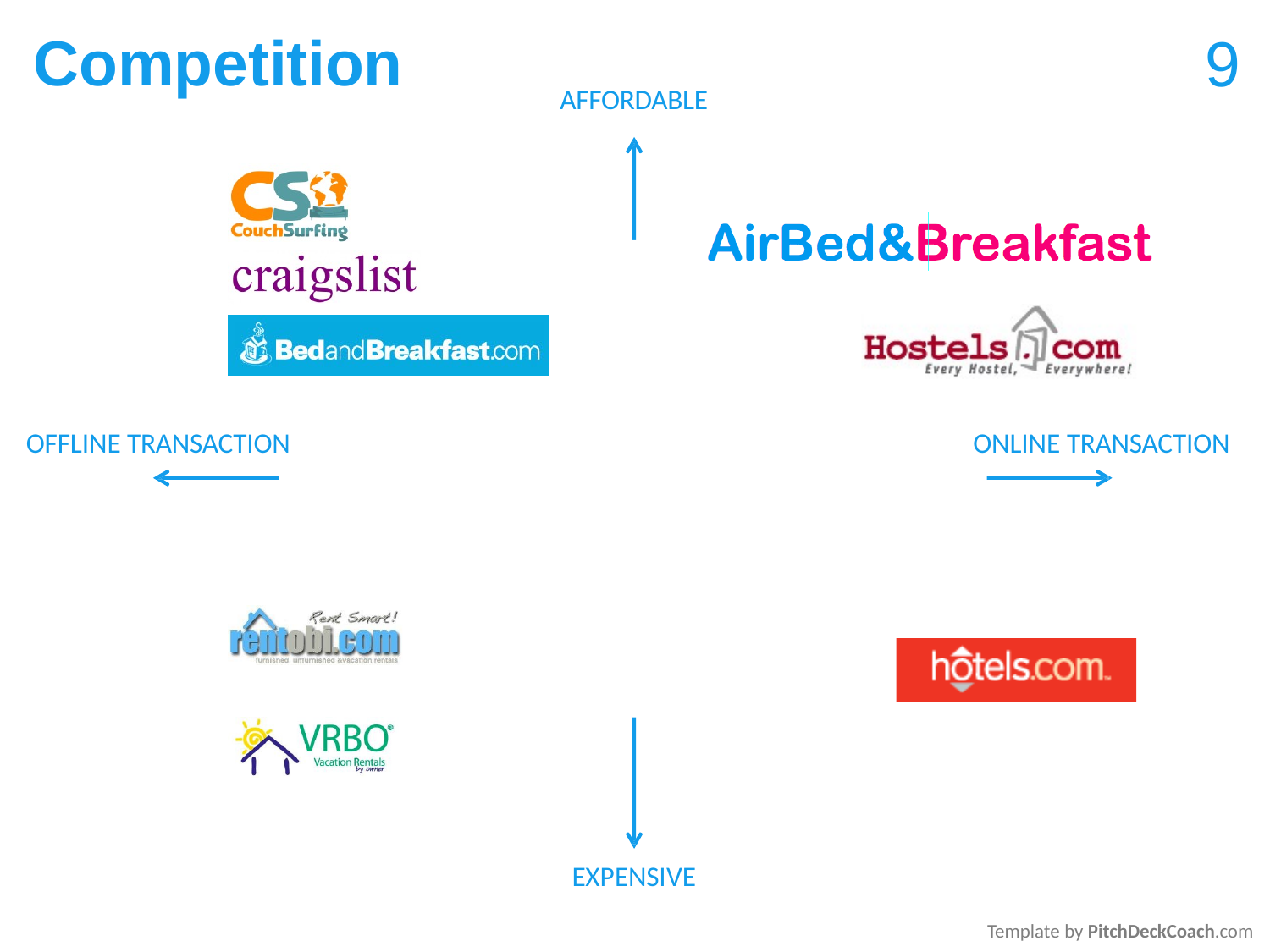

# Competition
9
AFFORDABLE

OFFLINE TRANSACTION
ONLINE TRANSACTION

EXPENSIVE
Template by PitchDeckCoach.com